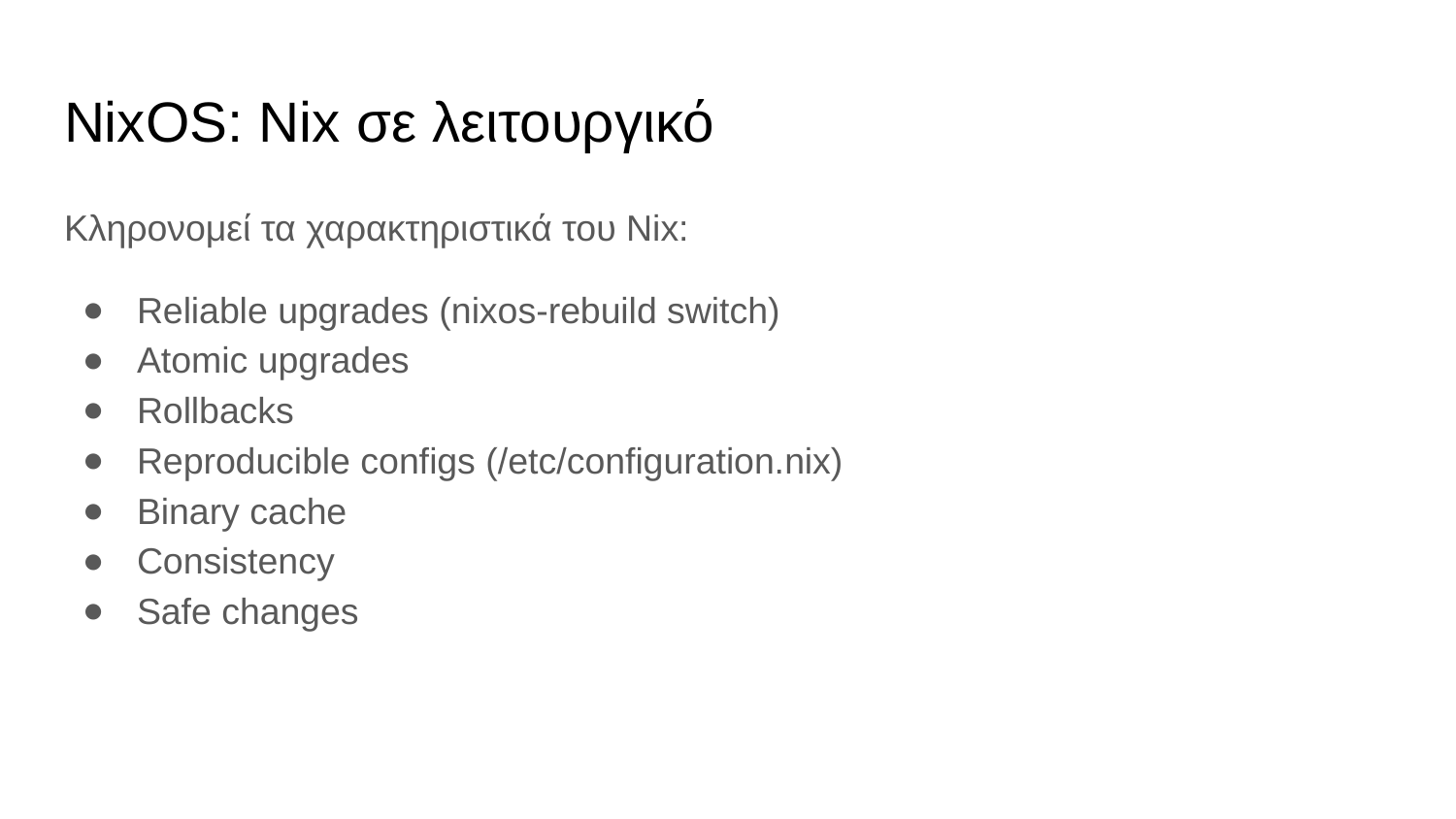

# NixOS: Nix σε λειτουργικό
Κληρονομεί τα χαρακτηριστικά του Nix:
Reliable upgrades (nixos-rebuild switch)
Atomic upgrades
Rollbacks
Reproducible configs (/etc/configuration.nix)
Binary cache
Consistency
Safe changes